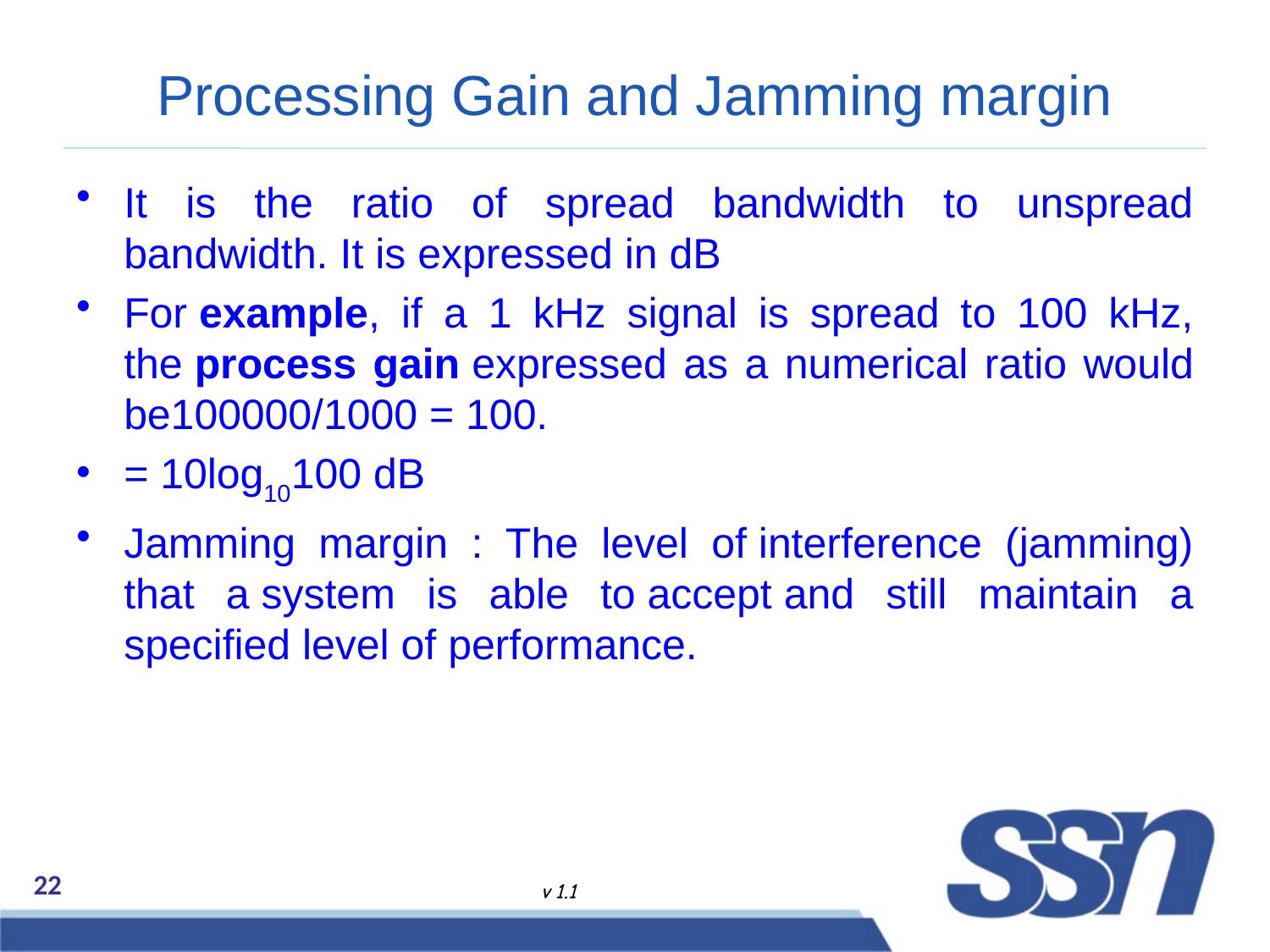

# Processing Gain and Jamming margin
It is the ratio of spread bandwidth to unspread bandwidth. It is expressed in dB
For example, if a 1 kHz signal is spread to 100 kHz, the process gain expressed as a numerical ratio would be100000/1000 = 100.
= 10log10100 dB
Jamming margin : The level of interference (jamming) that a system is able to accept and still maintain a specified level of performance.